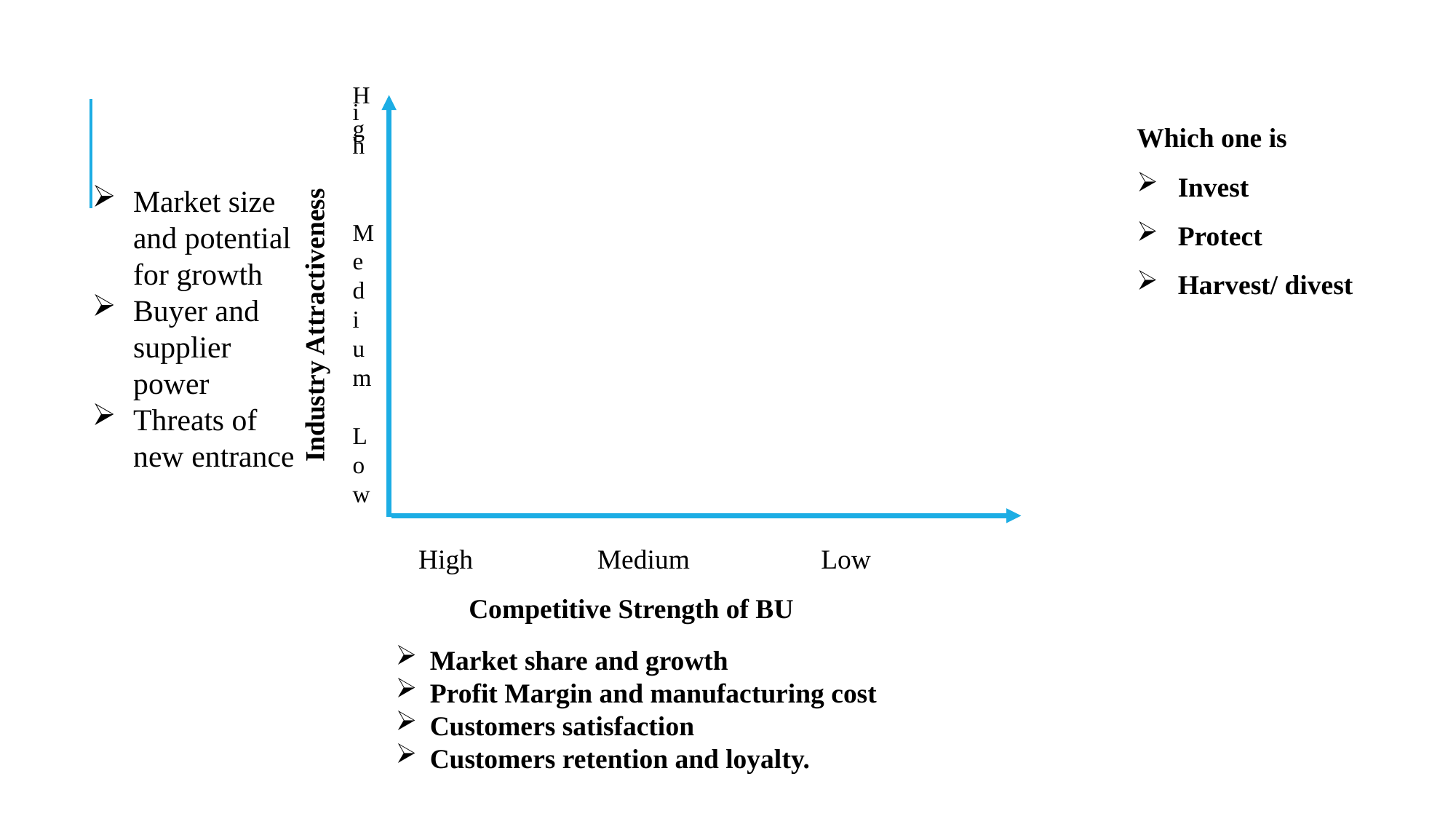

High

Medium

Low
Which one is
Invest
Protect
Harvest/ divest
Industry Attractiveness
Market size and potential for growth
Buyer and supplier power
Threats of new entrance

High                  Medium                   Low
Competitive Strength of BU
Market share and growth
Profit Margin and manufacturing cost
Customers satisfaction
Customers retention and loyalty.